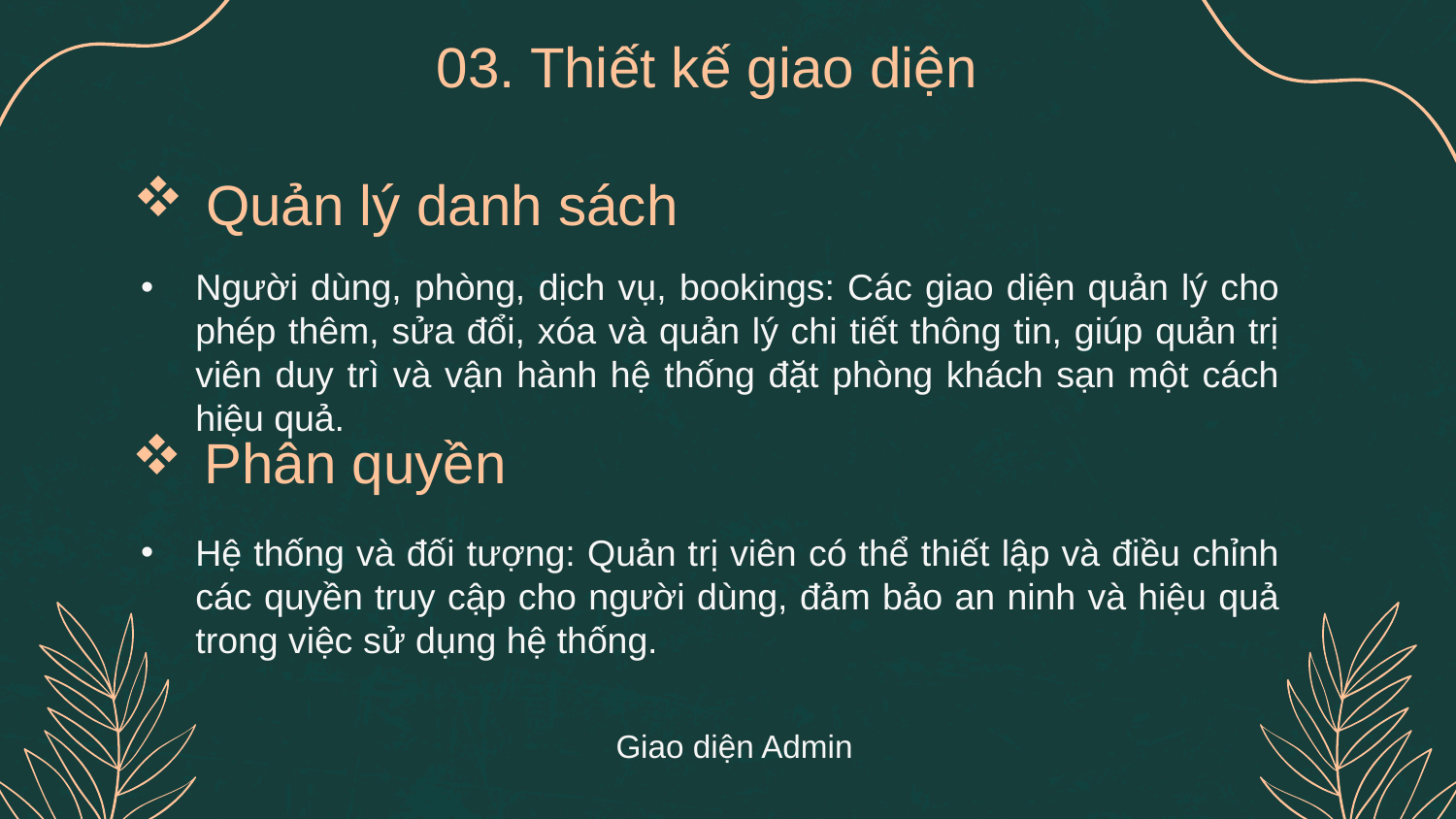

03. Thiết kế giao diện
# Quản lý danh sách
Người dùng, phòng, dịch vụ, bookings: Các giao diện quản lý cho phép thêm, sửa đổi, xóa và quản lý chi tiết thông tin, giúp quản trị viên duy trì và vận hành hệ thống đặt phòng khách sạn một cách hiệu quả​.
Phân quyền
Hệ thống và đối tượng: Quản trị viên có thể thiết lập và điều chỉnh các quyền truy cập cho người dùng, đảm bảo an ninh và hiệu quả trong việc sử dụng hệ thống.
Giao diện Admin